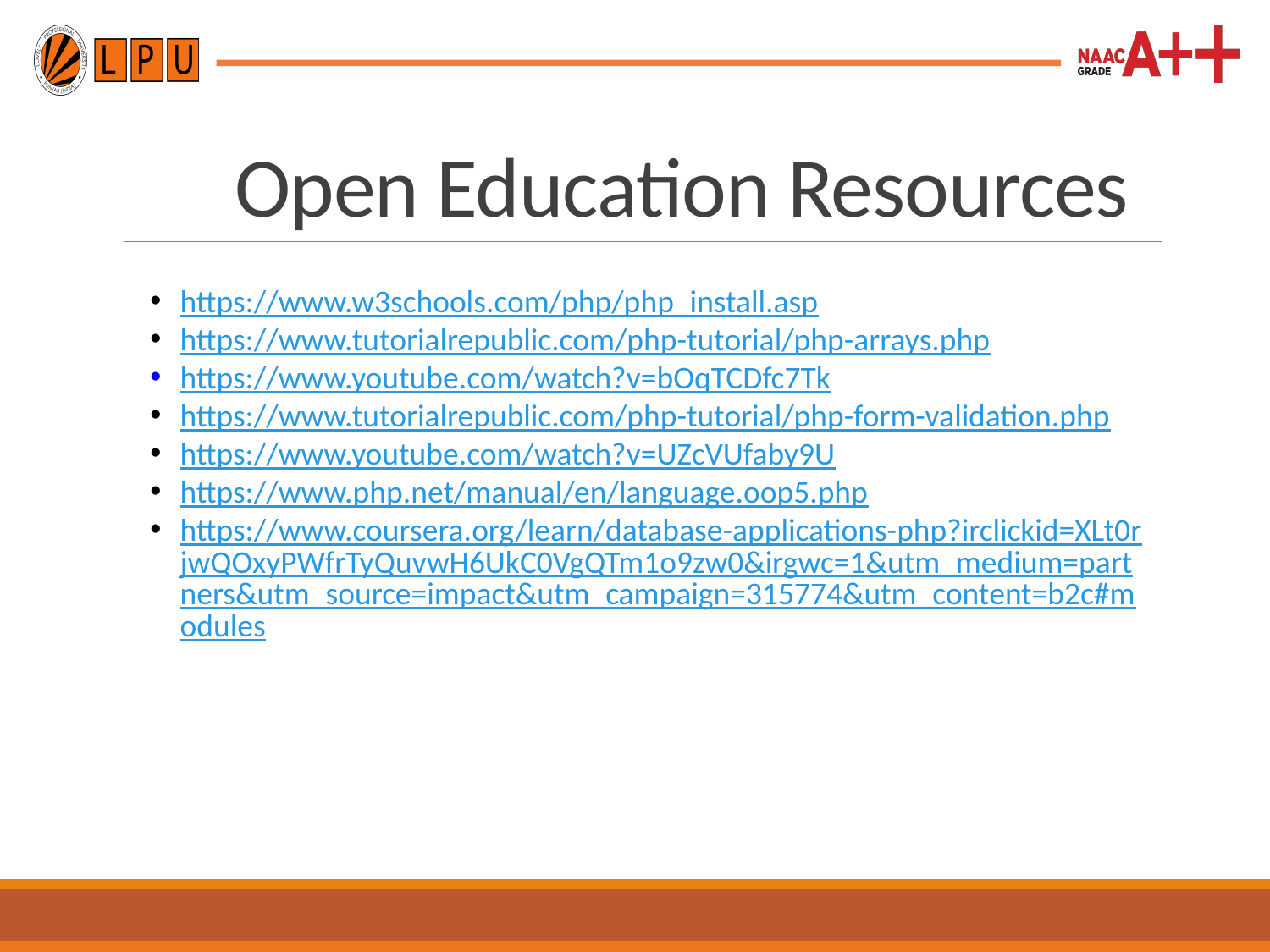

Open Education Resources
https://www.w3schools.com/php/php_install.asp
https://www.tutorialrepublic.com/php-tutorial/php-arrays.php
https://www.youtube.com/watch?v=bOqTCDfc7Tk
https://www.tutorialrepublic.com/php-tutorial/php-form-validation.php
https://www.youtube.com/watch?v=UZcVUfaby9U
https://www.php.net/manual/en/language.oop5.php
https://www.coursera.org/learn/database-applications-php?irclickid=XLt0rjwQOxyPWfrTyQuvwH6UkC0VgQTm1o9zw0&irgwc=1&utm_medium=partners&utm_source=impact&utm_campaign=315774&utm_content=b2c#modules